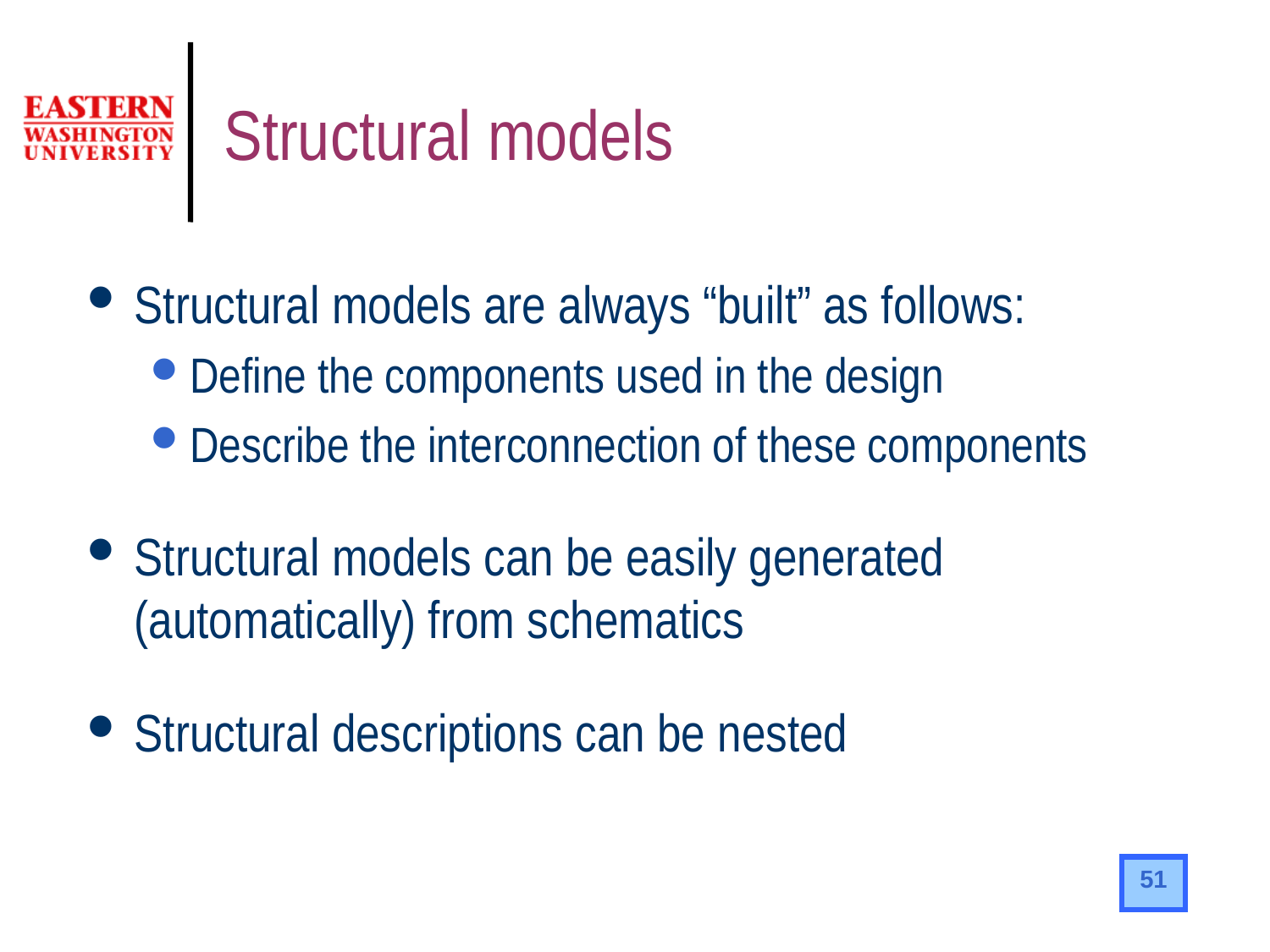

# Structural models
Structural models are always “built” as follows:
Define the components used in the design
Describe the interconnection of these components

Structural models can be easily generated (automatically) from schematics

Structural descriptions can be nested

51